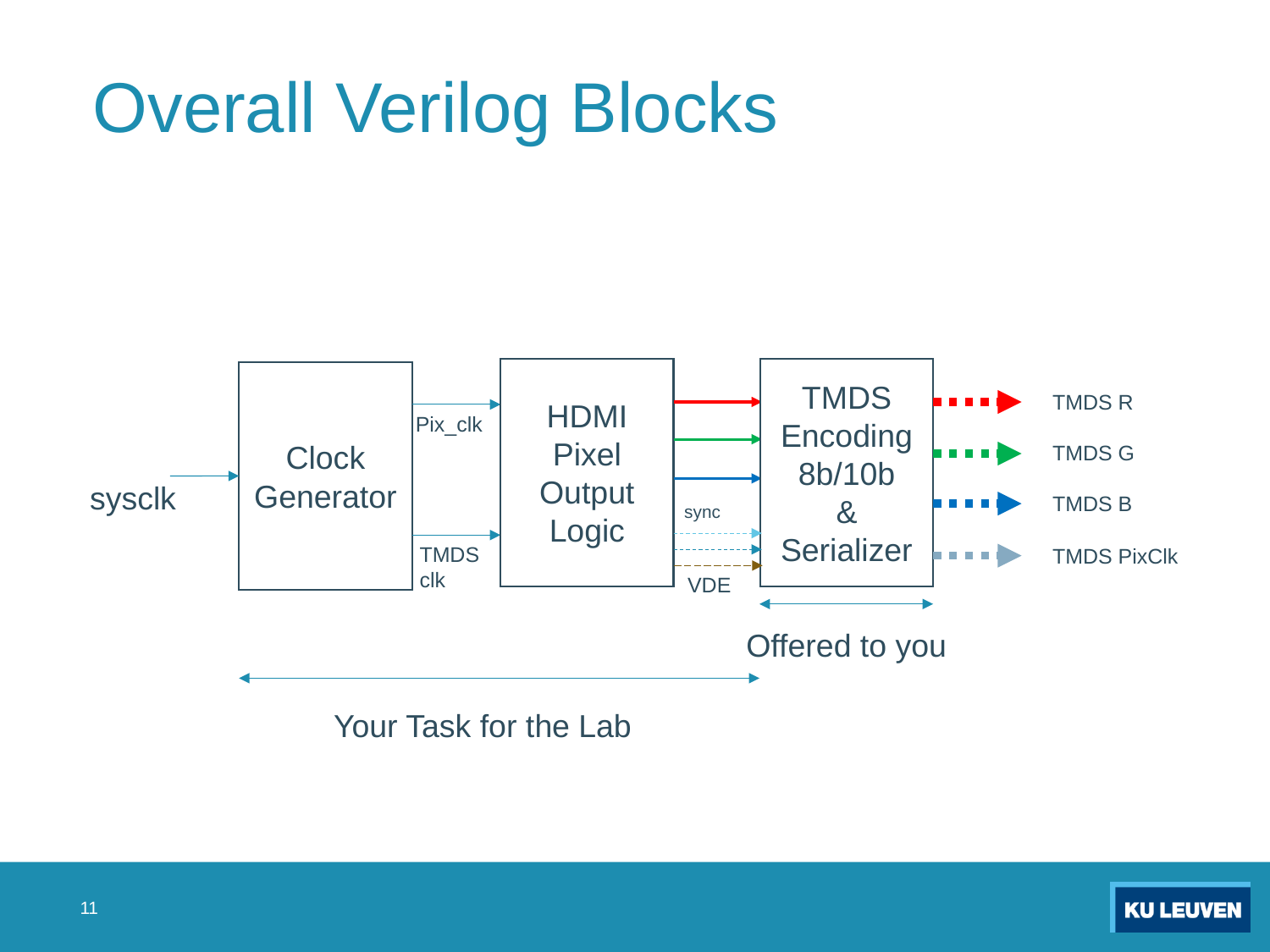

# Overall Verilog Blocks
TMDS
Encoding
8b/10b
&
Serializer
HDMI
Pixel
Output Logic
Clock Generator
TMDS R
Pix_clk
TMDS G
sysclk
TMDS B
sync
TMDS
clk
TMDS PixClk
VDE
Offered to you
Your Task for the Lab
11